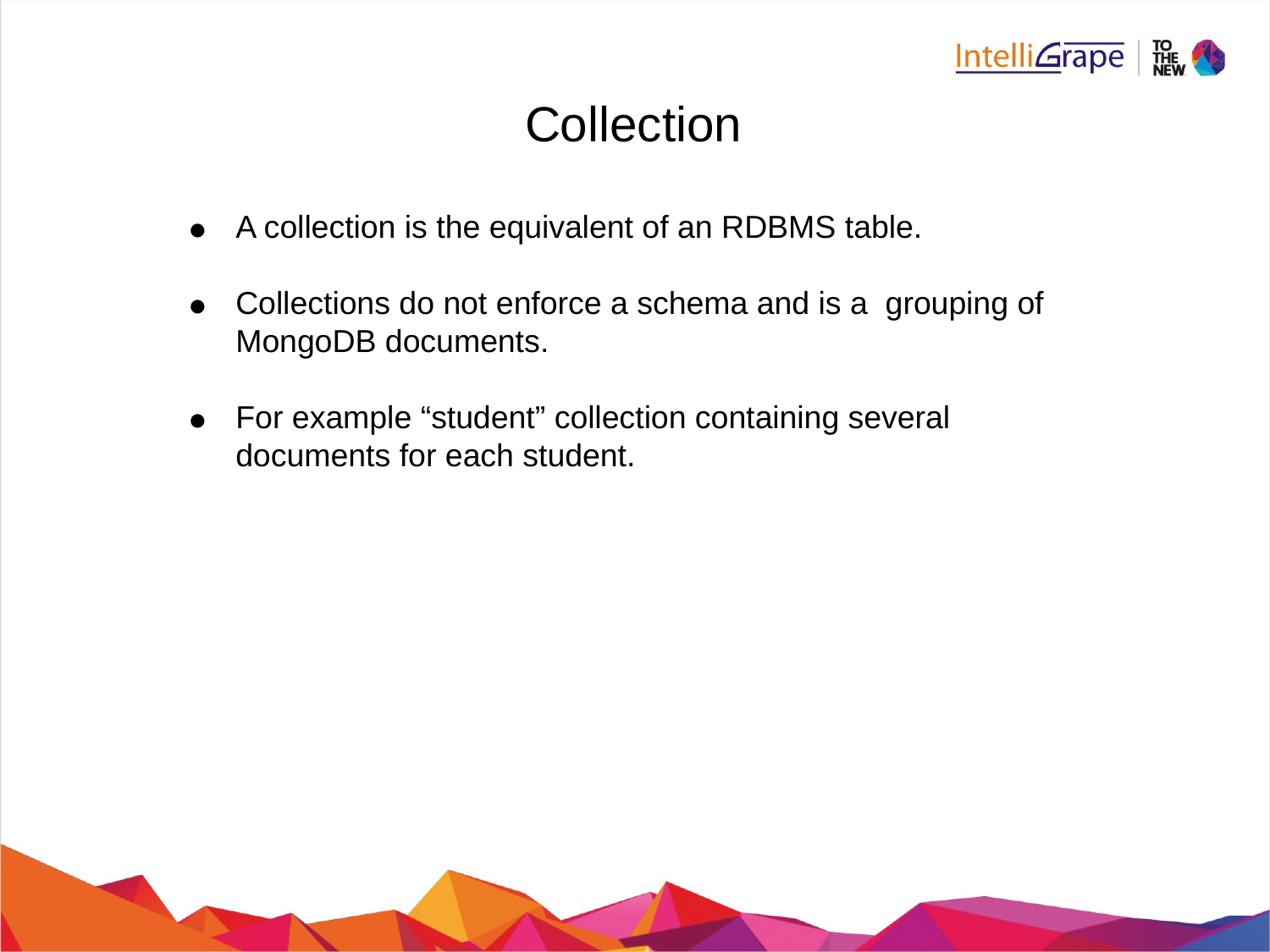

Collection
A collection is the equivalent of an RDBMS table.

Collections do not enforce a schema and is a  grouping of MongoDB documents.

For example “student” collection containing several documents for each student.